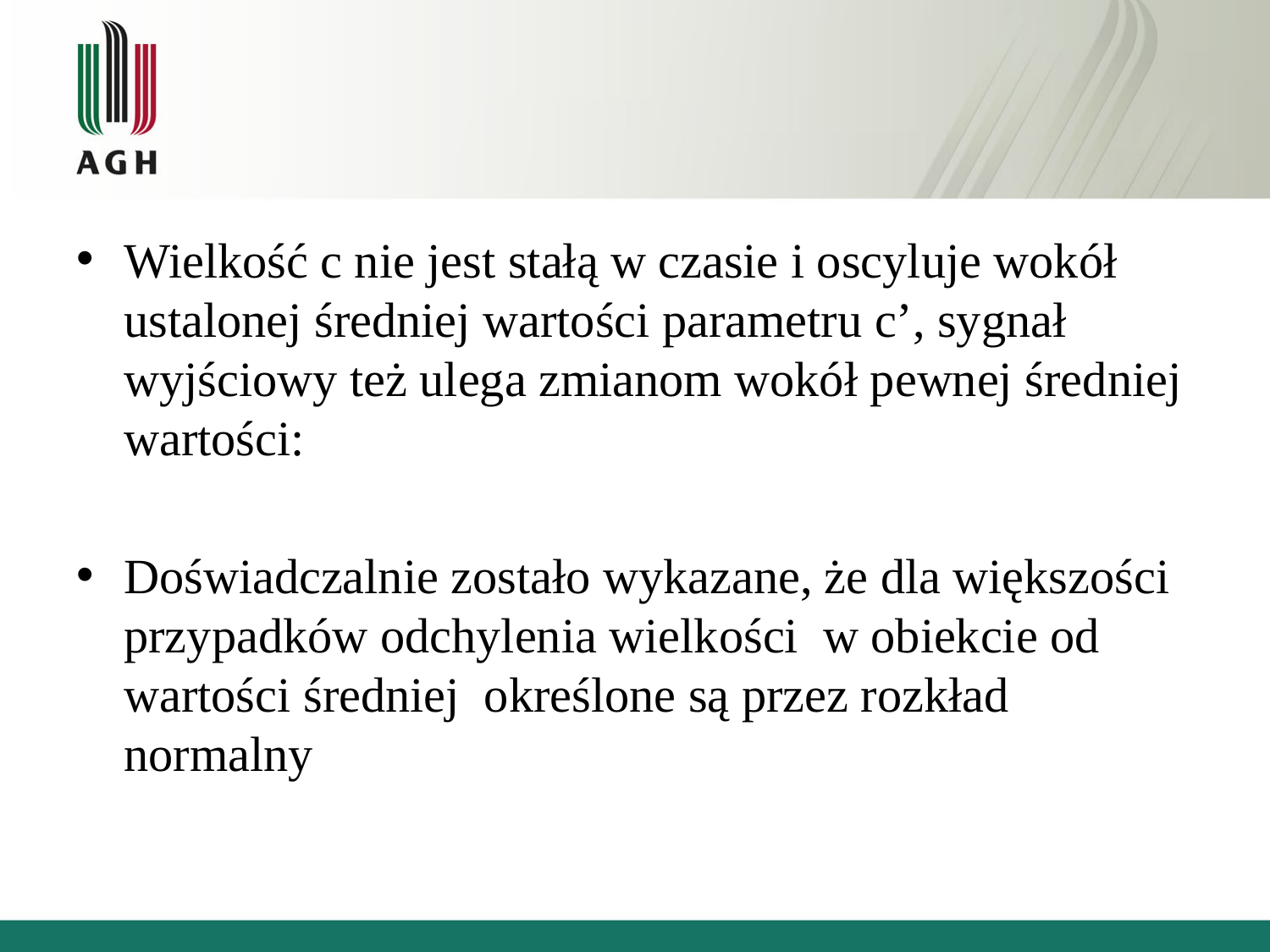

Wielkość c nie jest stałą w czasie i oscyluje wokół ustalonej średniej wartości parametru c’, sygnał wyjściowy też ulega zmianom wokół pewnej średniej wartości:

Doświadczalnie zostało wykazane, że dla większości przypadków odchylenia wielkości  w obiekcie od wartości średniej  określone są przez rozkład normalny